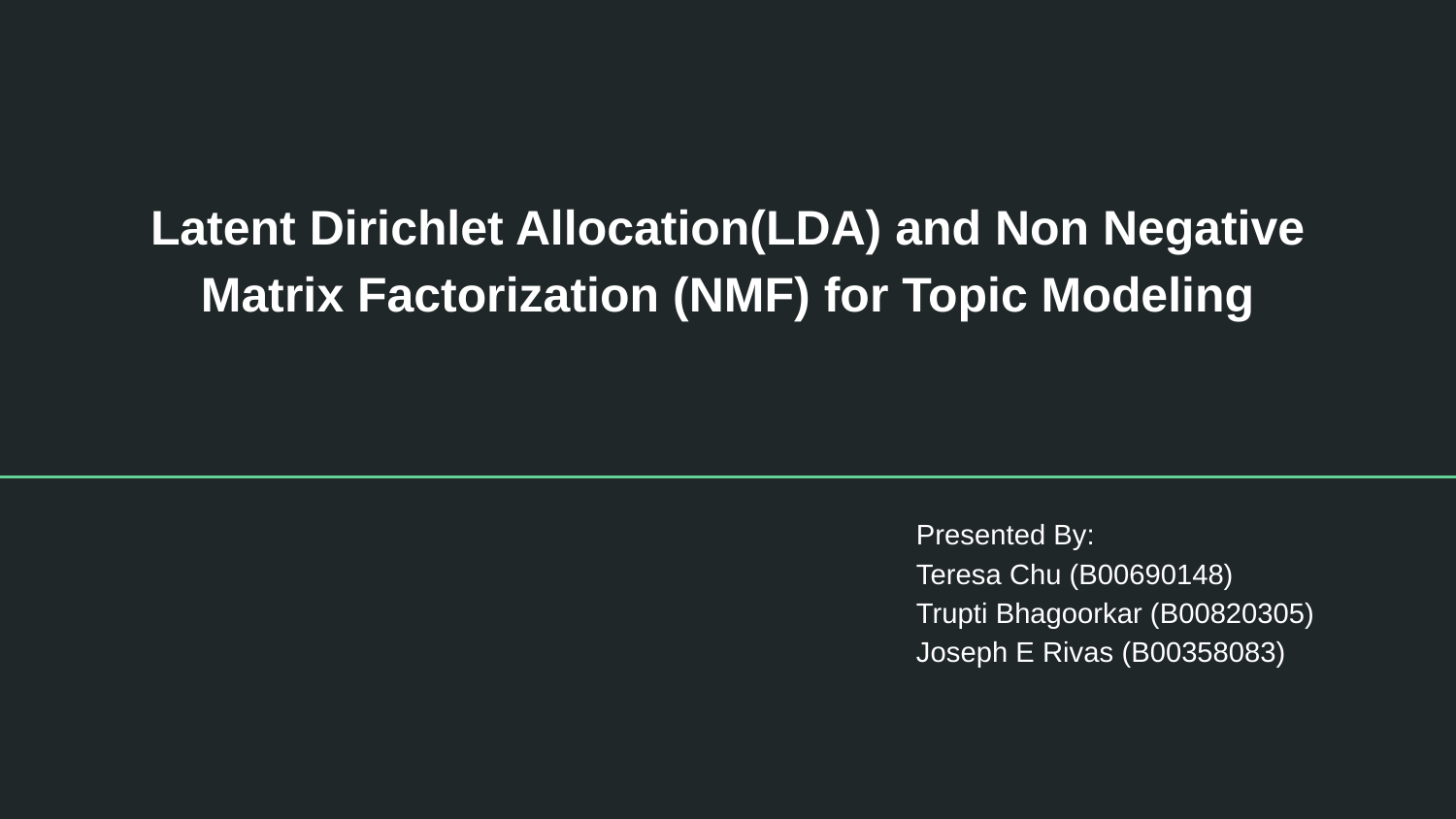

# Latent Dirichlet Allocation(LDA) and Non Negative Matrix Factorization (NMF) for Topic Modeling

Presented By:
Teresa Chu (B00690148)
Trupti Bhagoorkar (B00820305)
Joseph E Rivas (B00358083)